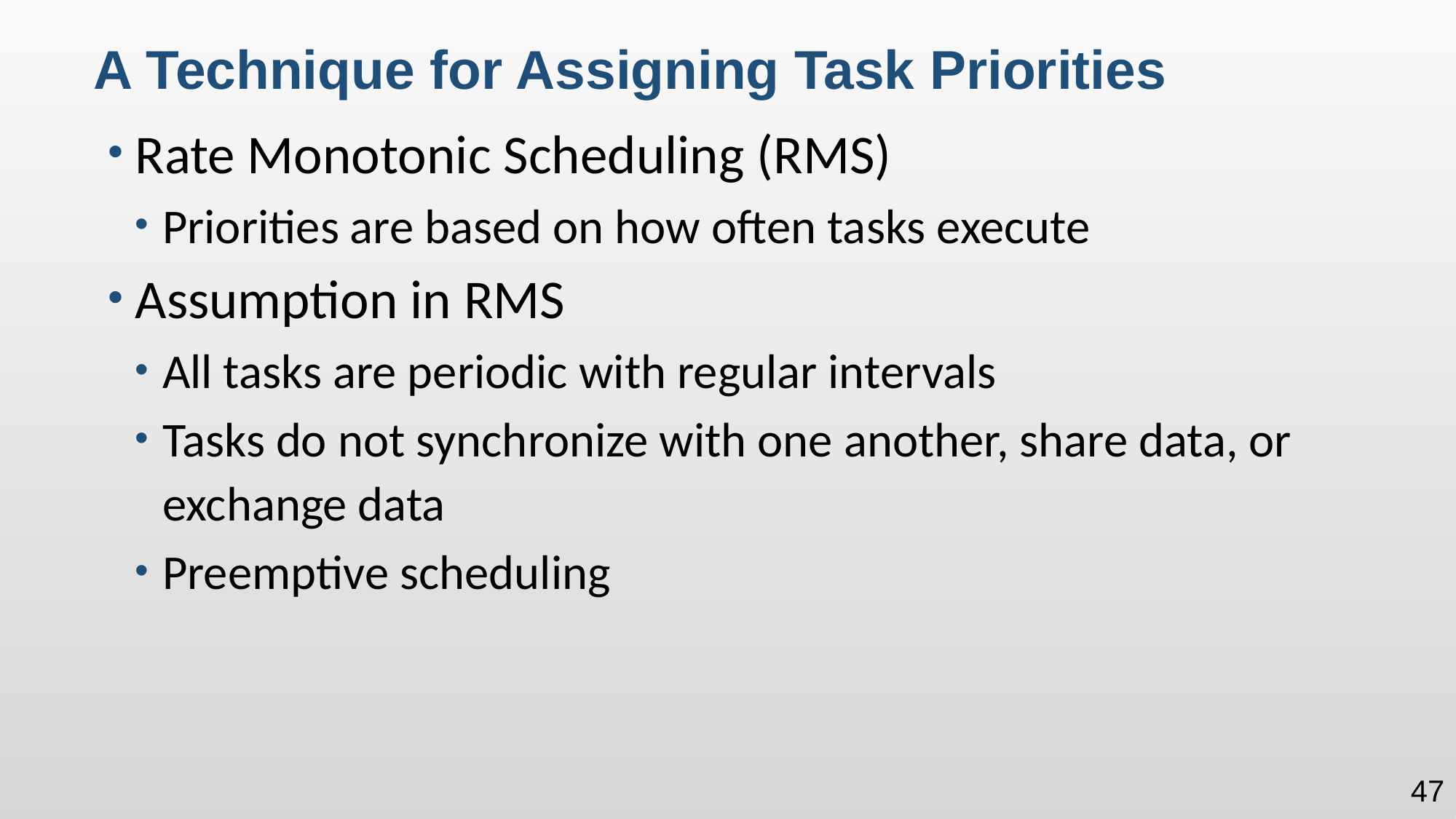

A Technique for Assigning Task Priorities
Rate Monotonic Scheduling (RMS)
Priorities are based on how often tasks execute
Assumption in RMS
All tasks are periodic with regular intervals
Tasks do not synchronize with one another, share data, or exchange data
Preemptive scheduling

47